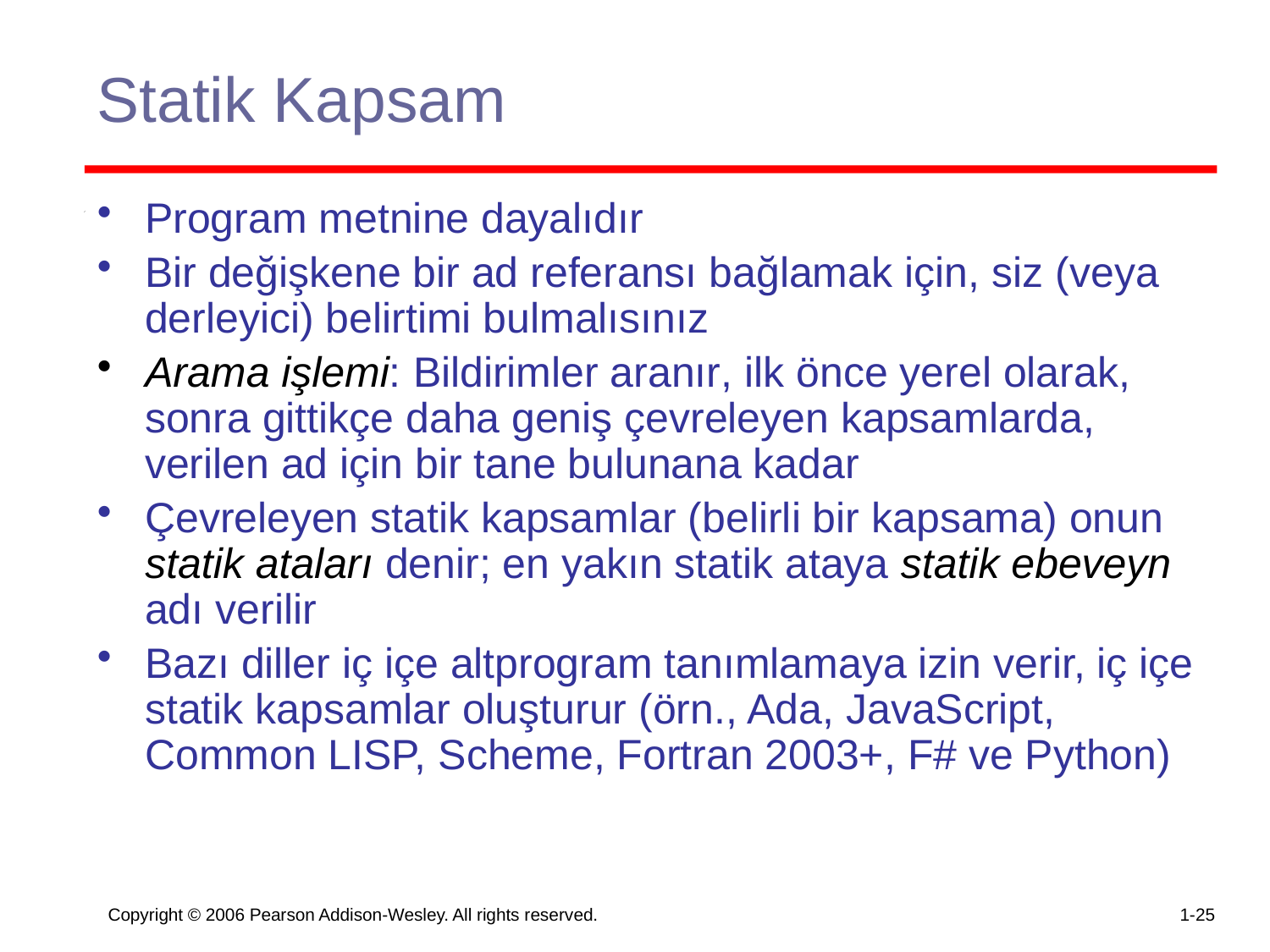

# Statik Kapsam
Program metnine dayalıdır
Bir değişkene bir ad referansı bağlamak için, siz (veya derleyici) belirtimi bulmalısınız
Arama işlemi: Bildirimler aranır, ilk önce yerel olarak, sonra gittikçe daha geniş çevreleyen kapsamlarda, verilen ad için bir tane bulunana kadar
Çevreleyen statik kapsamlar (belirli bir kapsama) onun statik ataları denir; en yakın statik ataya statik ebeveyn adı verilir
Bazı diller iç içe altprogram tanımlamaya izin verir, iç içe statik kapsamlar oluşturur (örn., Ada, JavaScript, Common LISP, Scheme, Fortran 2003+, F# ve Python)
Copyright © 2006 Pearson Addison-Wesley. All rights reserved.
1-25